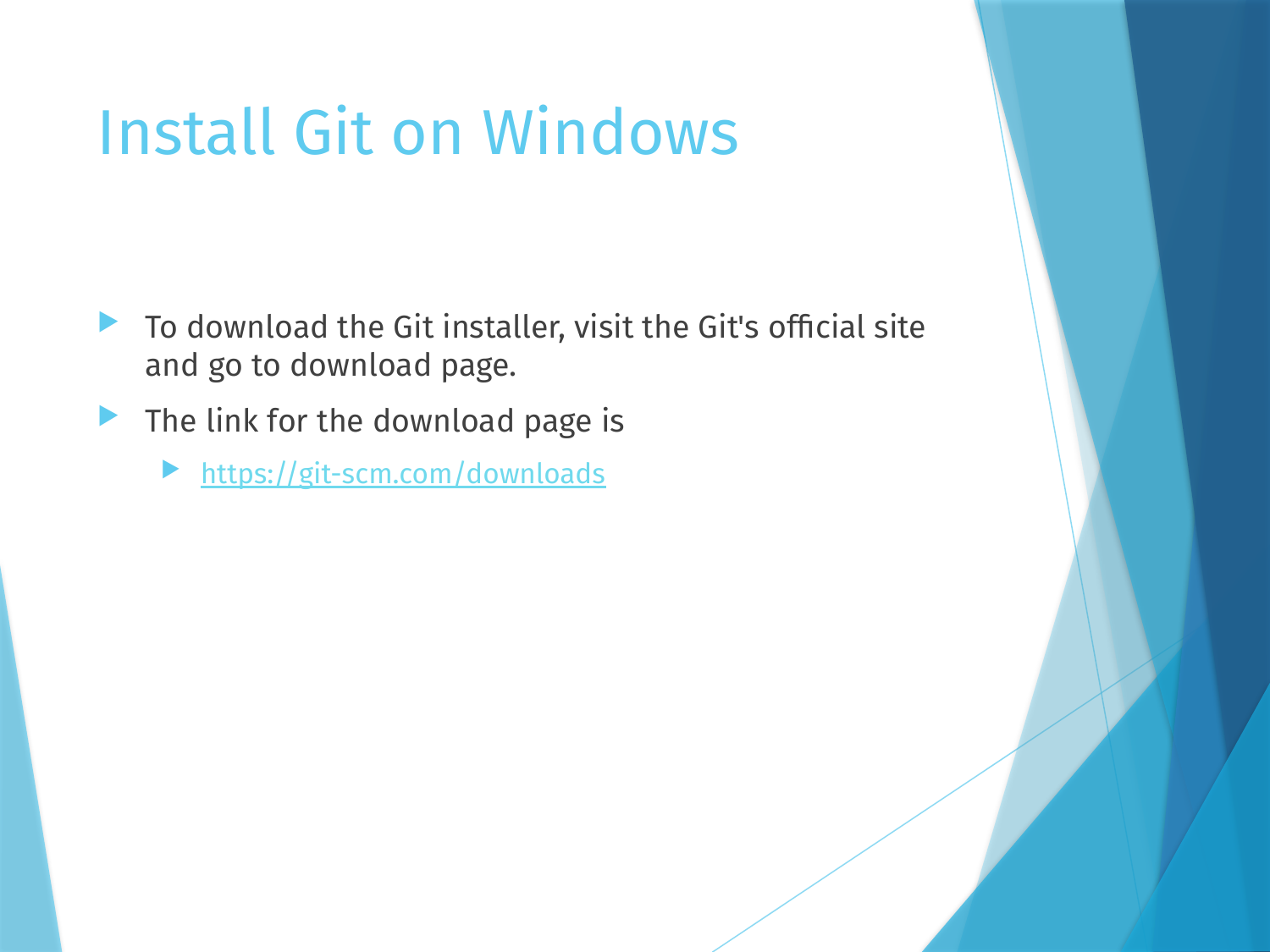

# Install Git on Windows
To download the Git installer, visit the Git's official site and go to download page.
The link for the download page is
https://git-scm.com/downloads